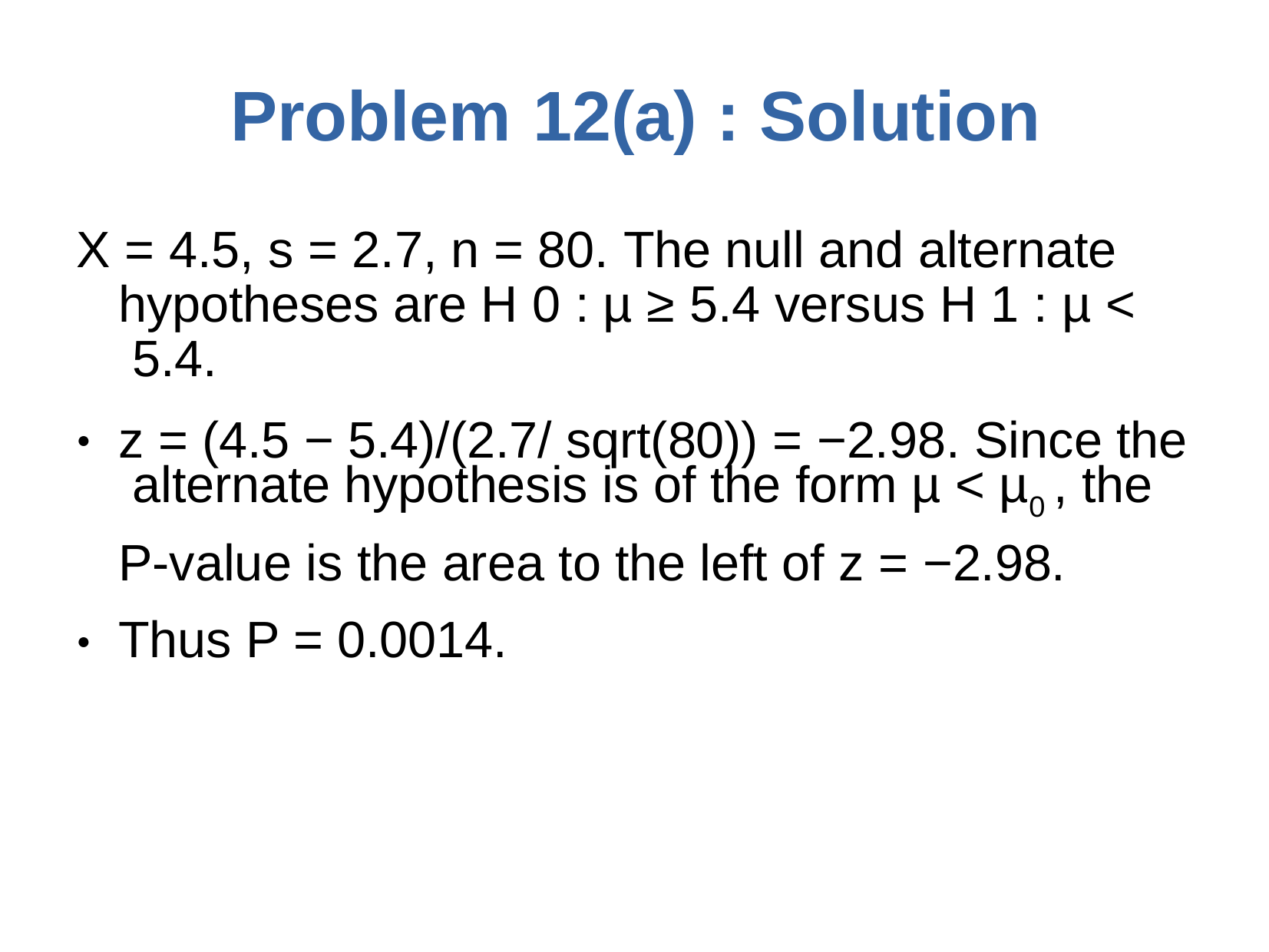

# Problem	12(a) : Solution
X = 4.5, s = 2.7, n = 80. The null and alternate  hypotheses are H 0 : µ ≥ 5.4 versus H 1 : µ <  5.4.
z = (4.5 − 5.4)/(2.7/ sqrt(80)) = −2.98. Since the  alternate hypothesis is of the form µ < µ0 , the
P-value is the area to the left of z = −2.98.
Thus P = 0.0014.
●
●